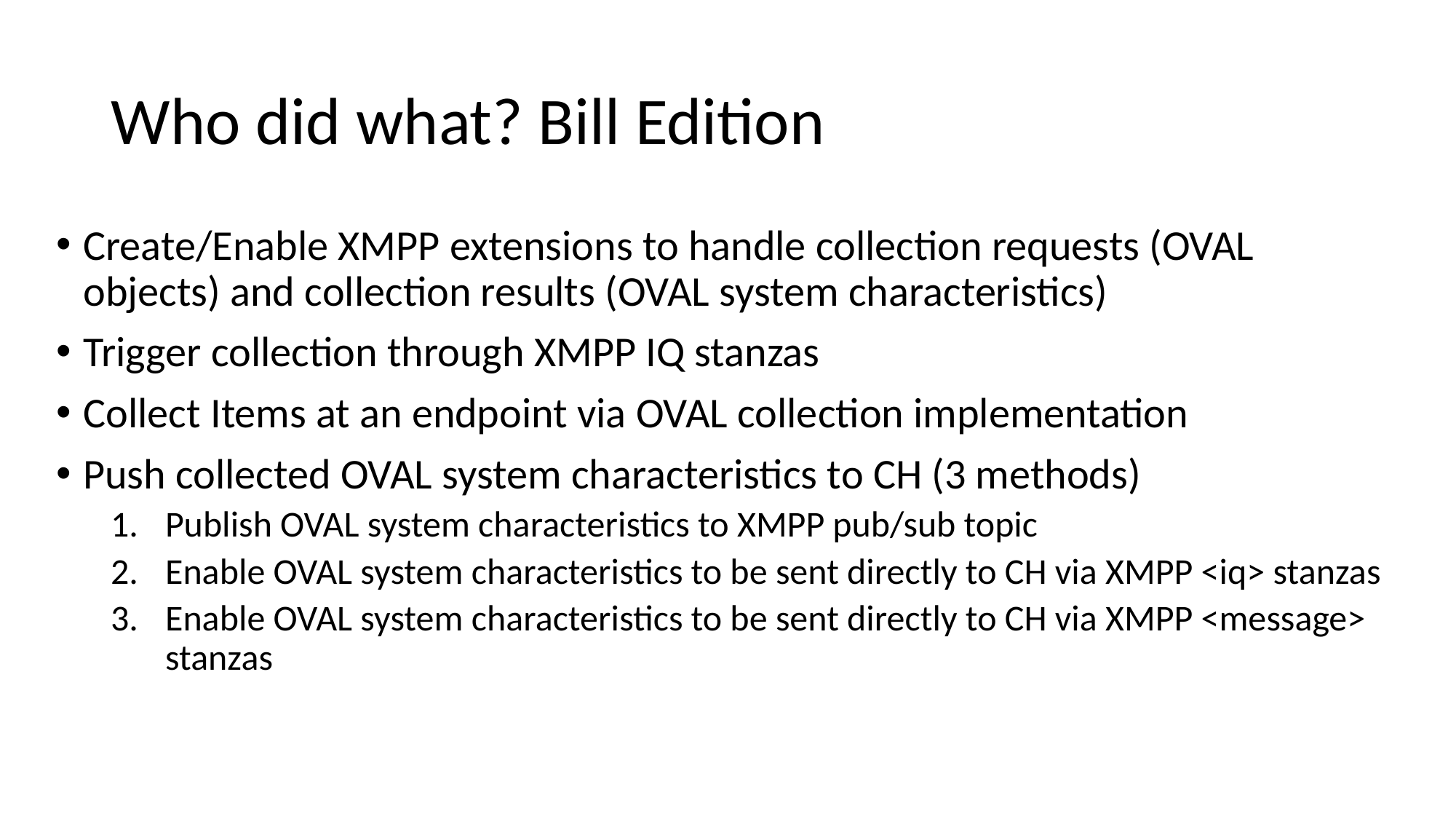

# Who did what? Bill Edition
Create/Enable XMPP extensions to handle collection requests (OVAL objects) and collection results (OVAL system characteristics)
Trigger collection through XMPP IQ stanzas
Collect Items at an endpoint via OVAL collection implementation
Push collected OVAL system characteristics to CH (3 methods)
Publish OVAL system characteristics to XMPP pub/sub topic
Enable OVAL system characteristics to be sent directly to CH via XMPP <iq> stanzas
Enable OVAL system characteristics to be sent directly to CH via XMPP <message> stanzas